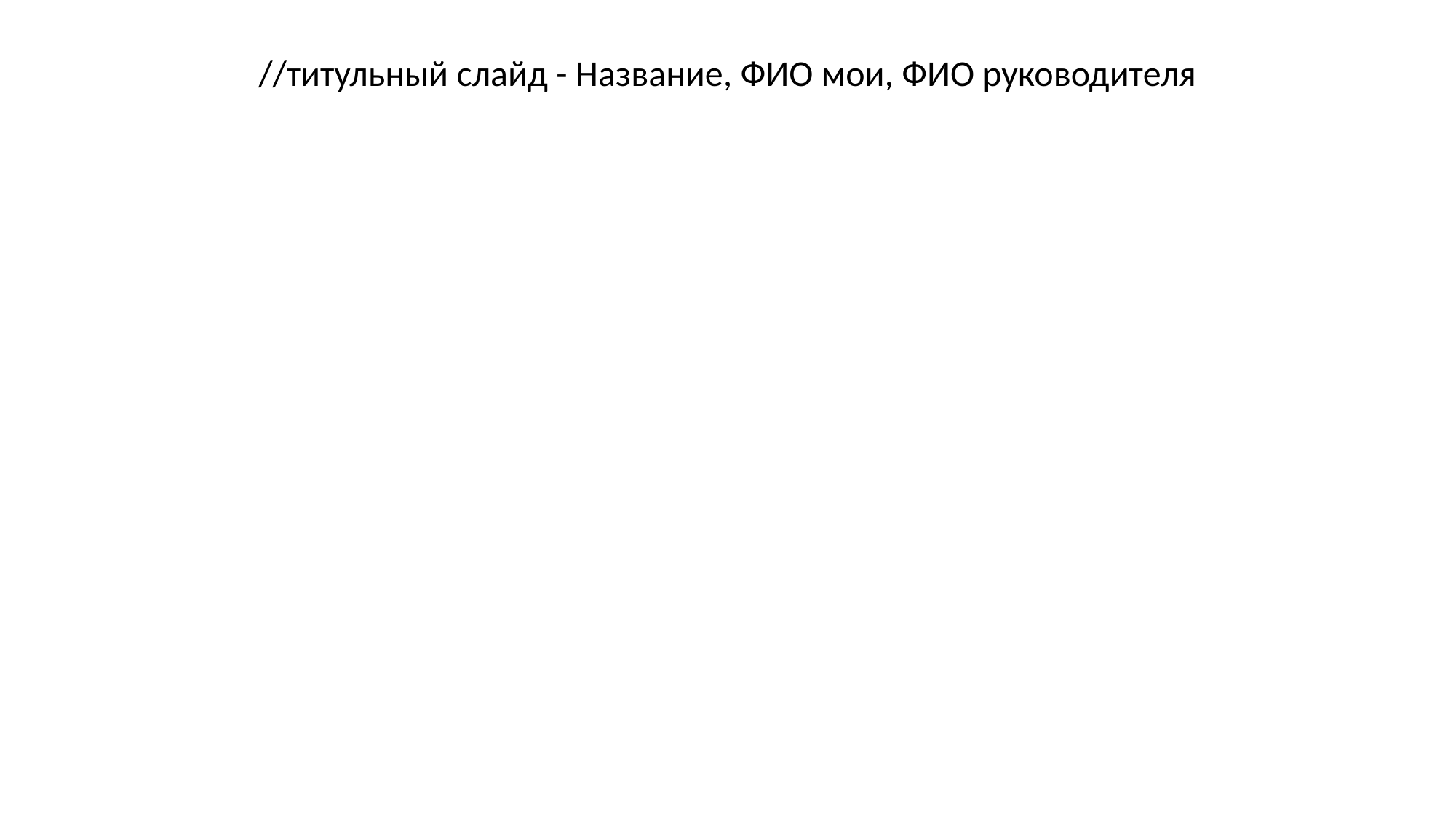

//титульный слайд - Название, ФИО мои, ФИО руководителя